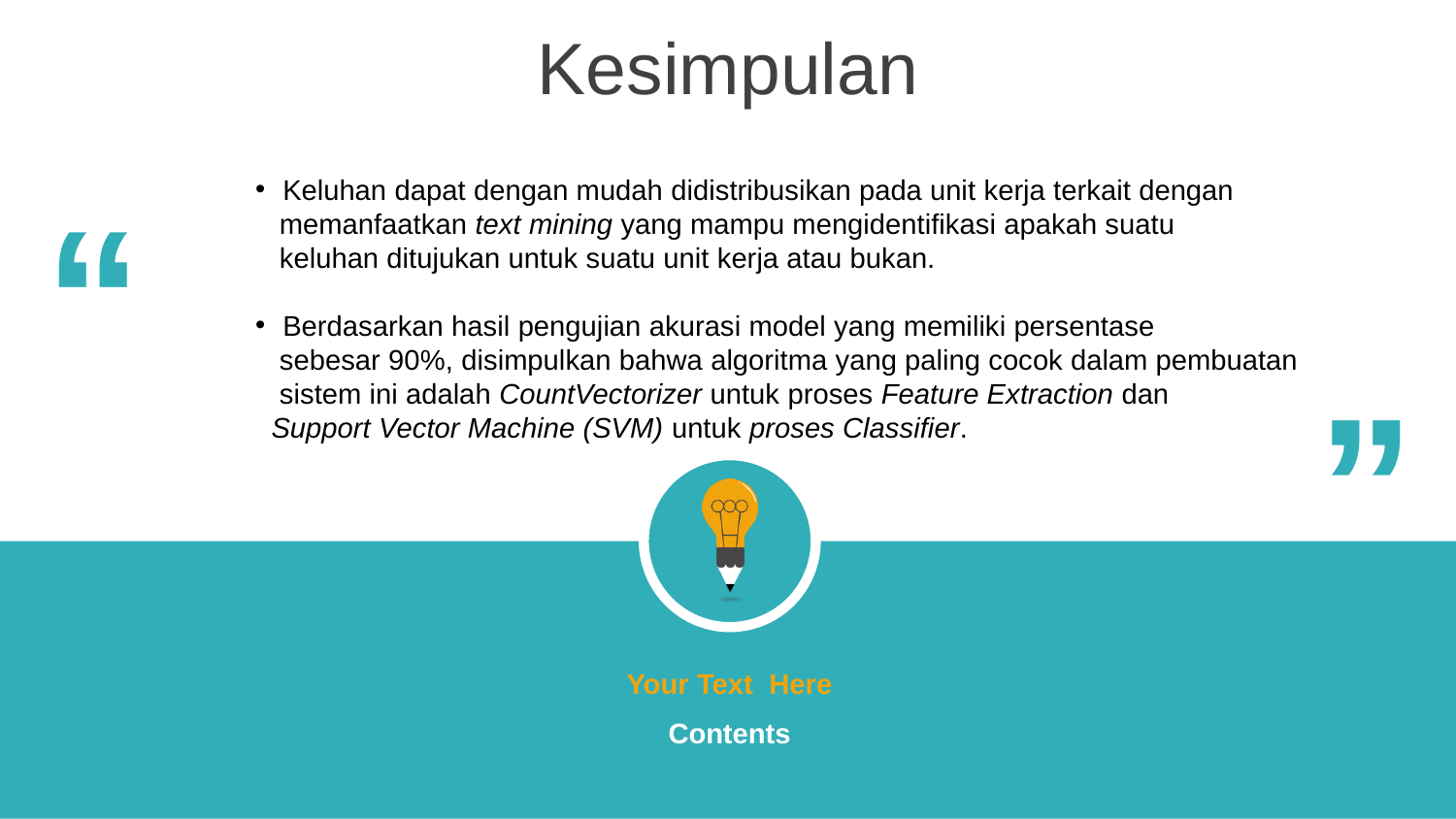

Kesimpulan
“
Keluhan dapat dengan mudah didistribusikan pada unit kerja terkait dengan
   memanfaatkan text mining yang mampu mengidentifikasi apakah suatu
   keluhan ditujukan untuk suatu unit kerja atau bukan.

Berdasarkan hasil pengujian akurasi model yang memiliki persentase
   sebesar 90%, disimpulkan bahwa algoritma yang paling cocok dalam pembuatan
   sistem ini adalah CountVectorizer untuk proses Feature Extraction dan
  Support Vector Machine (SVM) untuk proses Classifier.

“
Your Text  Here
Contents